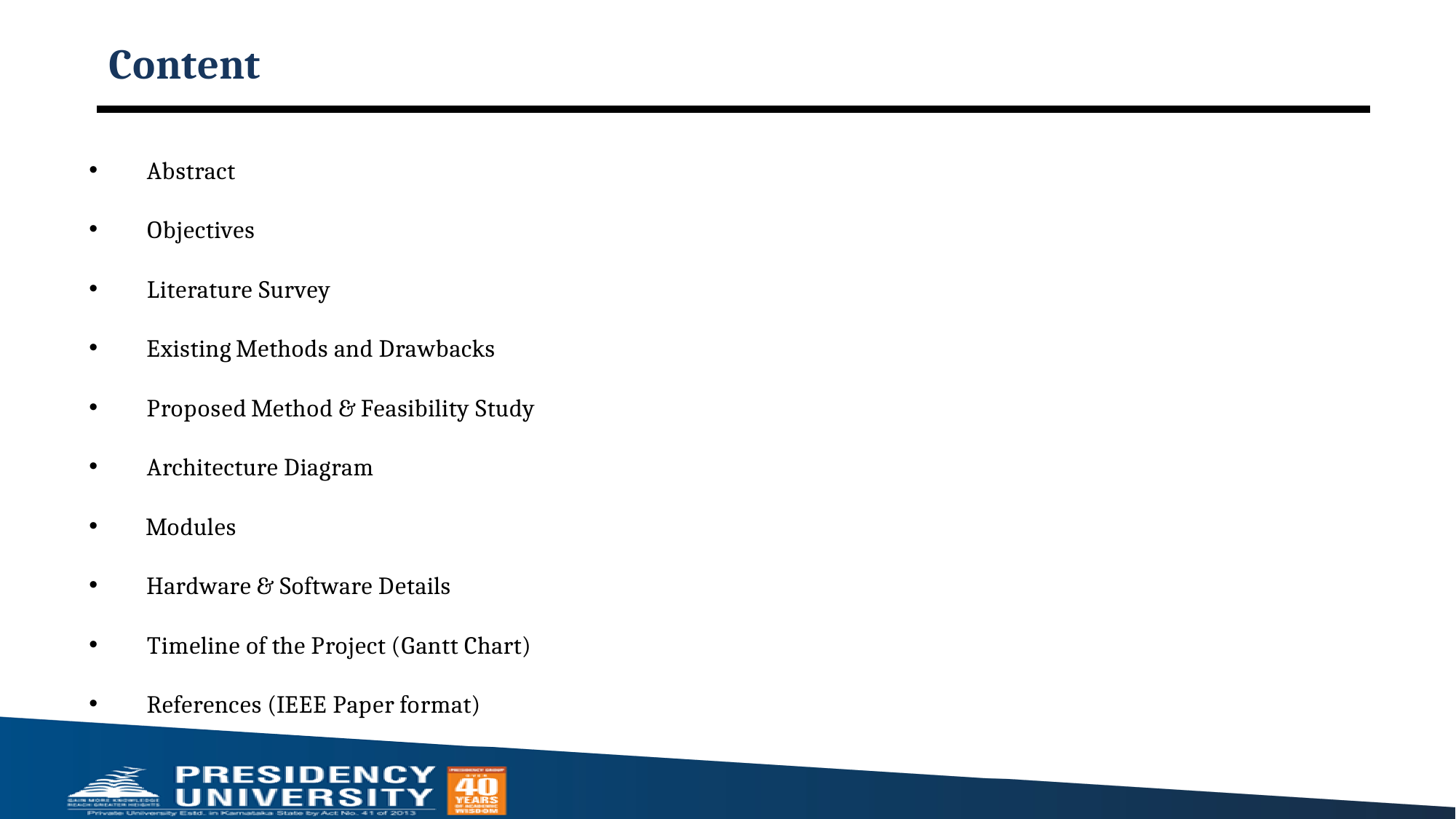

# Content
Abstract
Objectives
Literature Survey
Existing Methods and Drawbacks
Proposed Method & Feasibility Study
Architecture Diagram
Modules
Hardware & Software Details
Timeline of the Project (Gantt Chart)
References (IEEE Paper format)